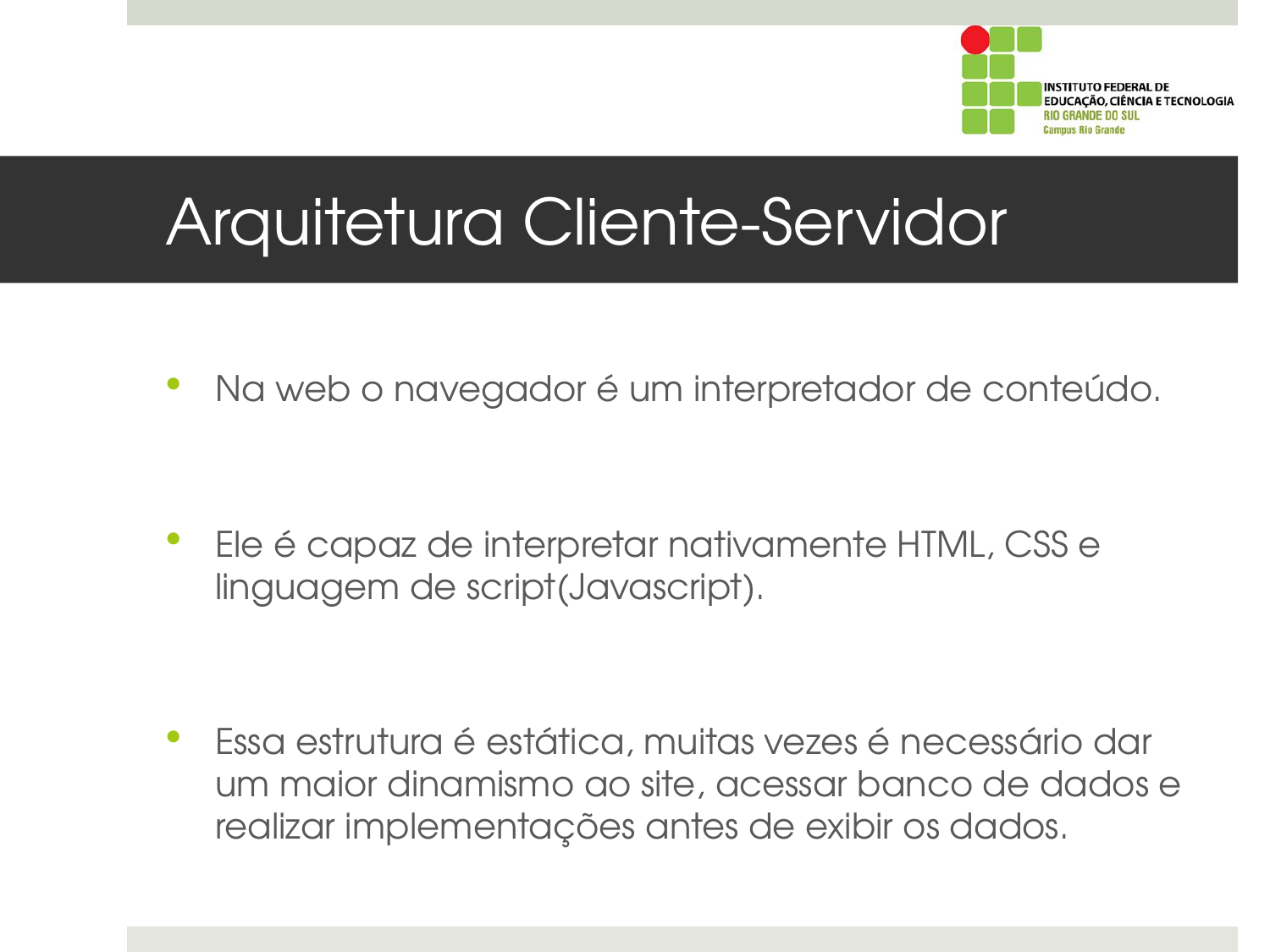

# Arquitetura Cliente-Servidor
Na web o navegador é um interpretador de conteúdo.

Ele é capaz de interpretar nativamente HTML, CSS e linguagem de script(Javascript).

Essa estrutura é estática, muitas vezes é necessário dar um maior dinamismo ao site, acessar banco de dados e realizar implementações antes de exibir os dados.